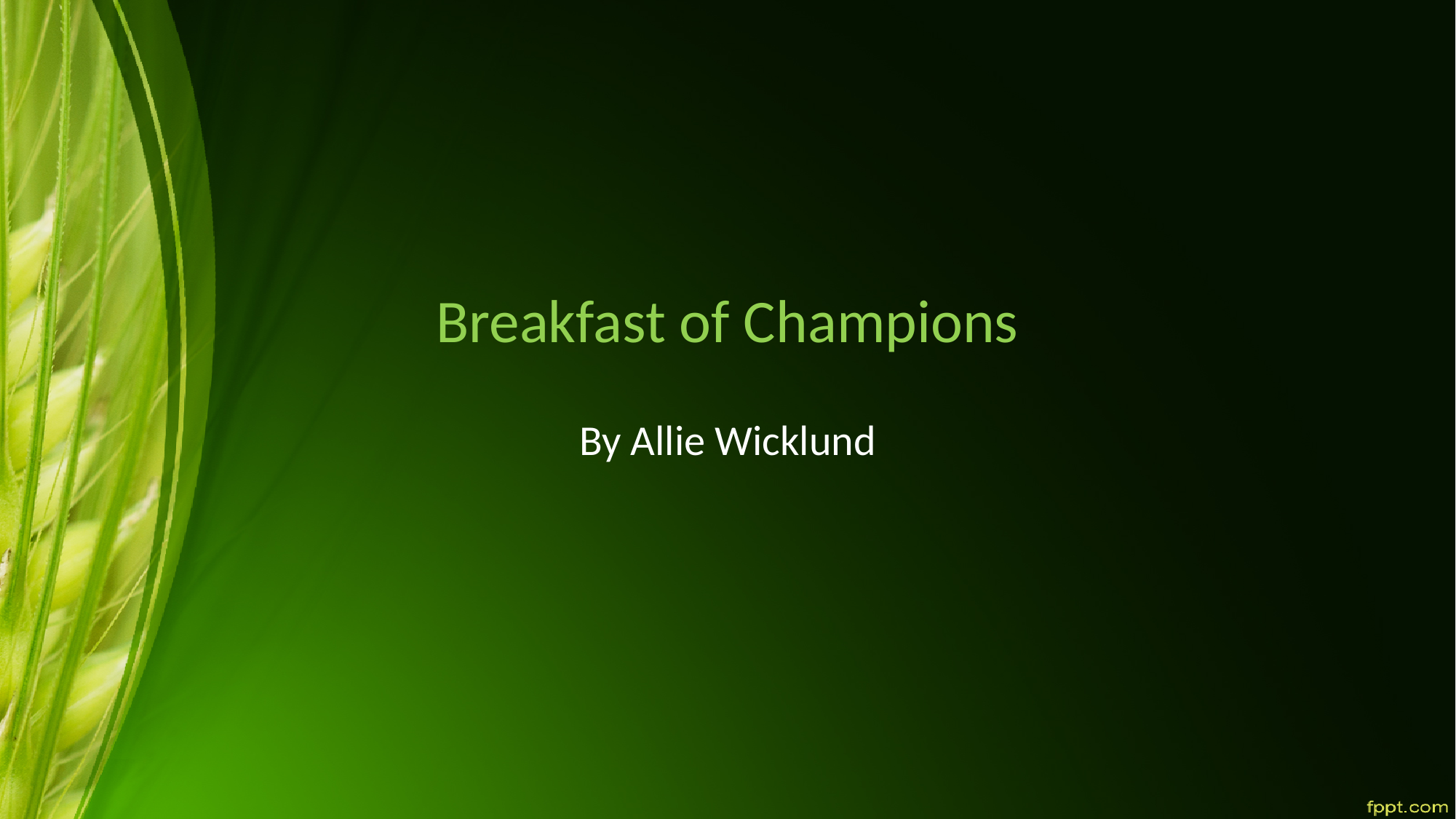

# Breakfast of Champions
By Allie Wicklund